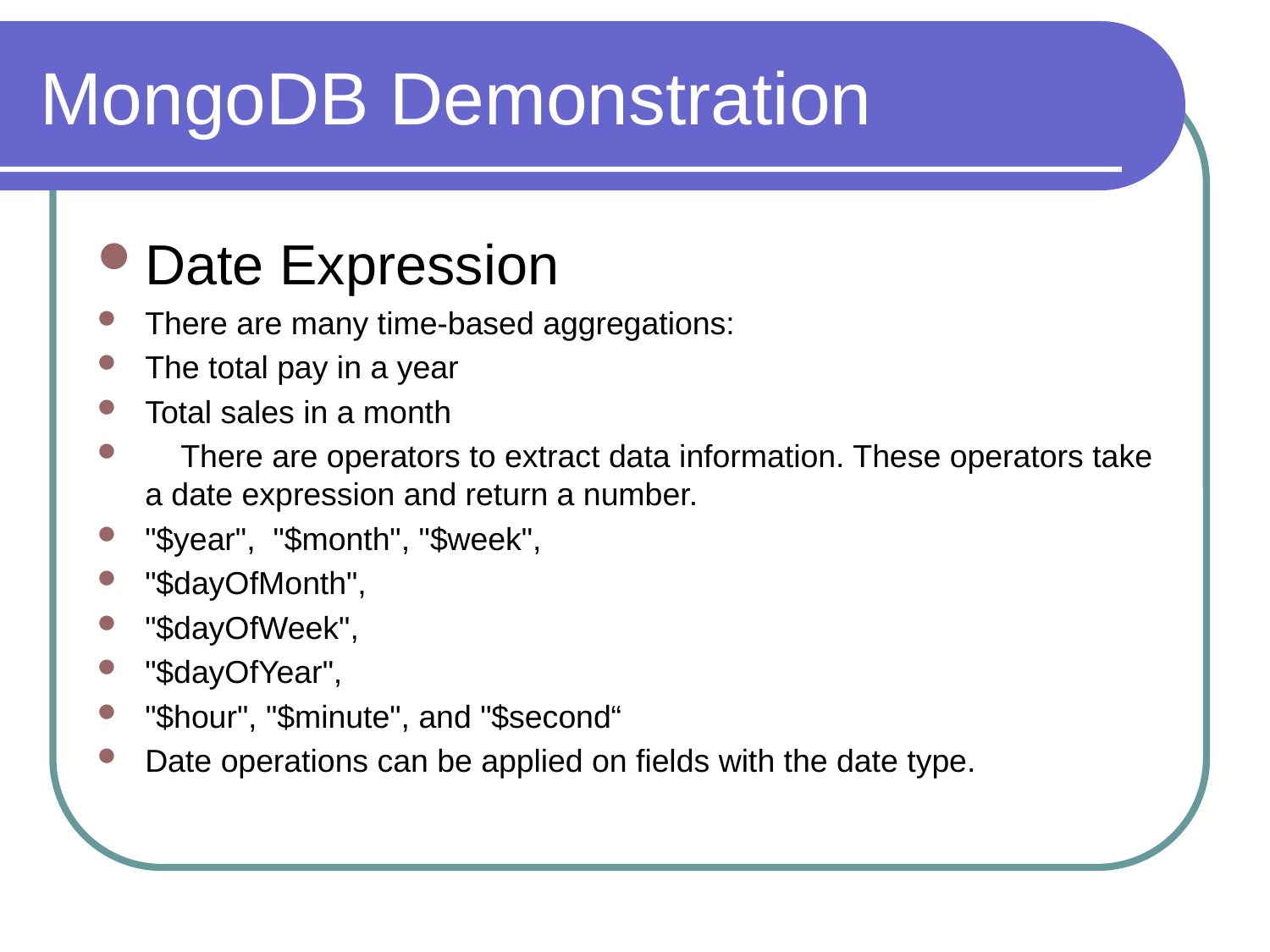

# MongoDB Demonstration
Date Expression
There are many time-based aggregations:
The total pay in a year
Total sales in a month
    There are operators to extract data information. These operators take a date expression and return a number.
"$year",  "$month", "$week",
"$dayOfMonth",
"$dayOfWeek",
"$dayOfYear",
"$hour", "$minute", and "$second“
Date operations can be applied on fields with the date type.